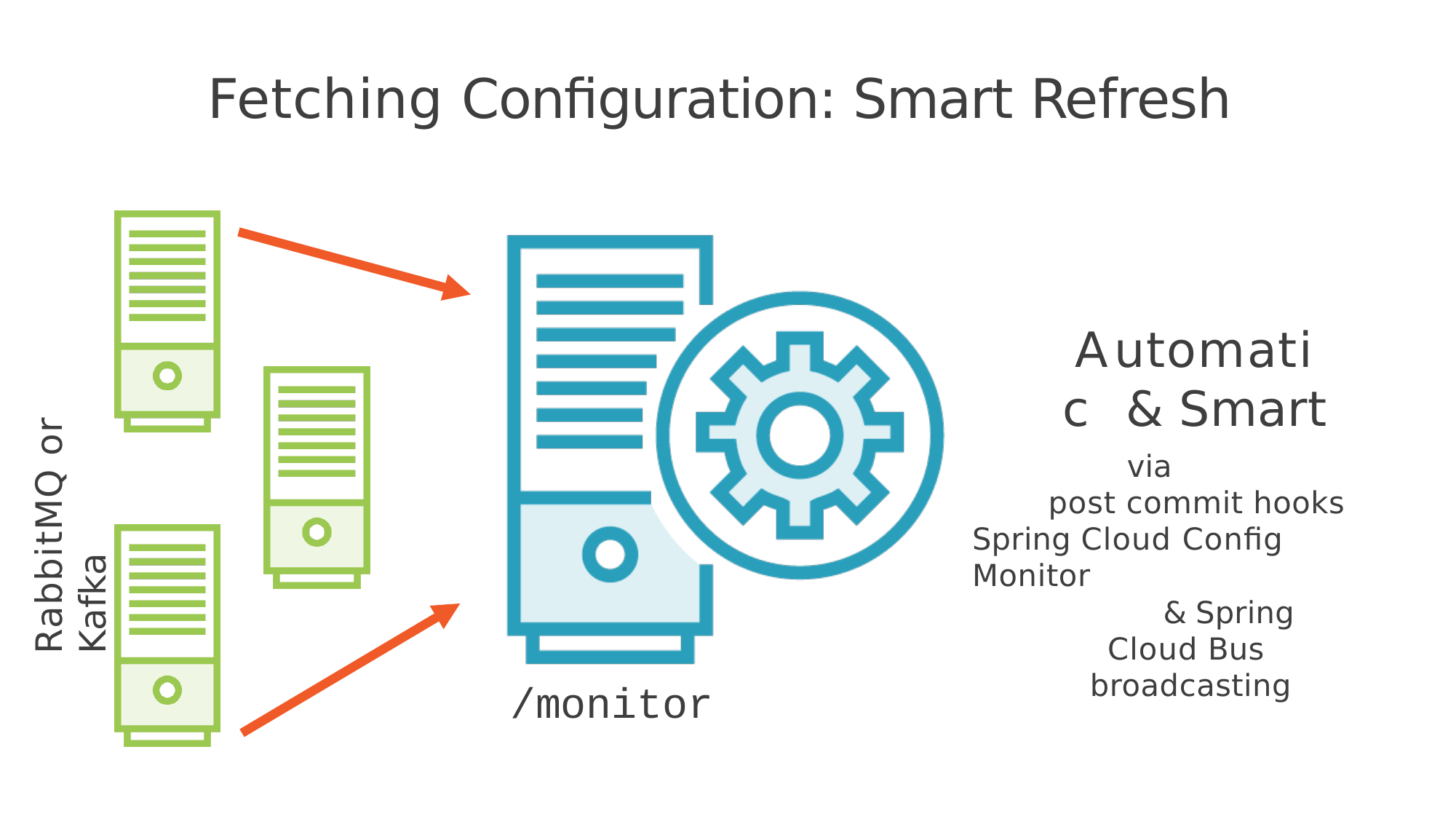

# Fetching Configuration: Smart Refresh

RabbitMQ or Kafka
Automatic  & Smart
via
post commit hooks  Spring Cloud Config Monitor
& Spring Cloud Bus  broadcasting

/monitor